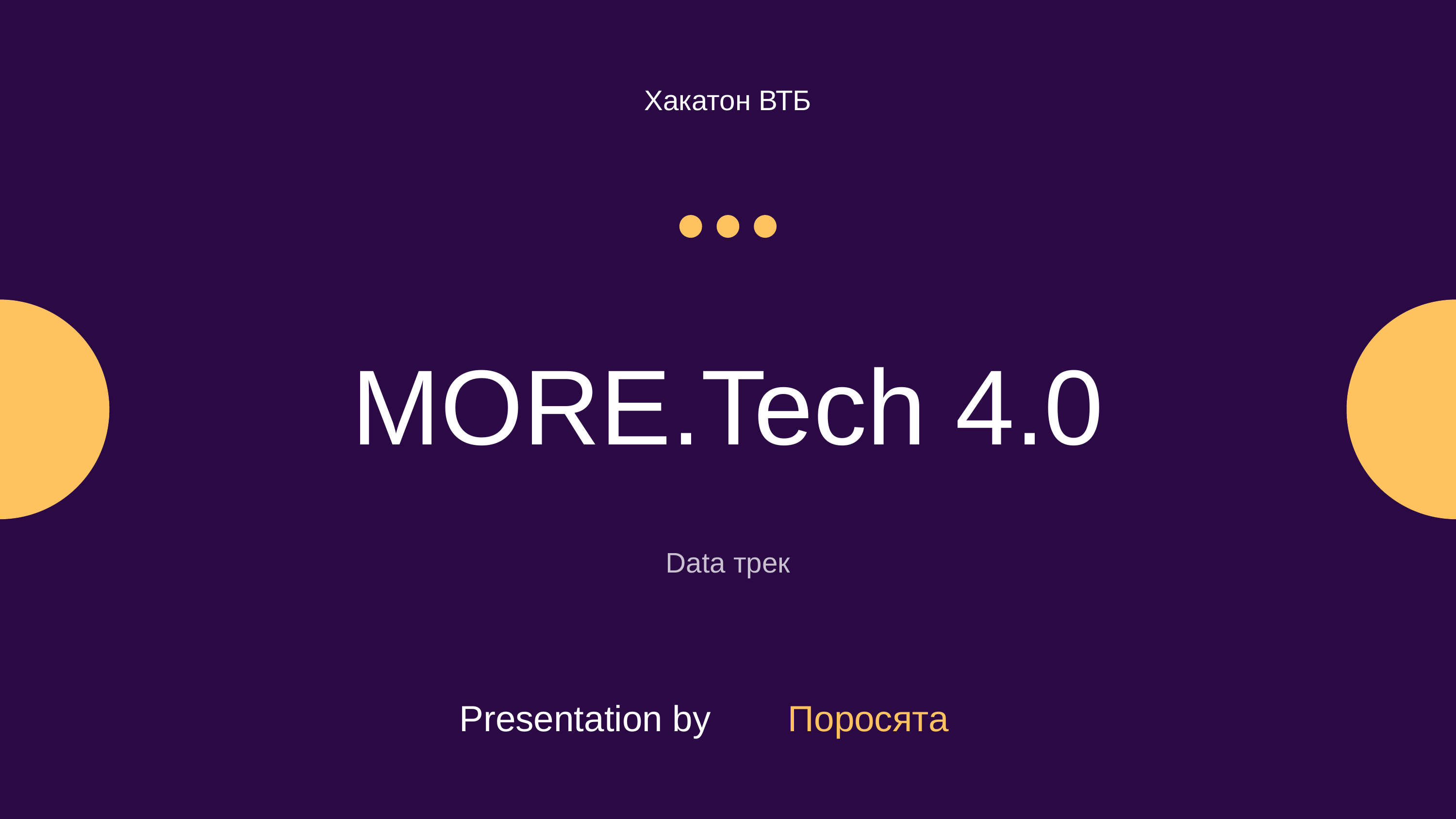

Хакатон ВТБ

MORE.Tech 4.0
Data трек
Presentation by
Поросята